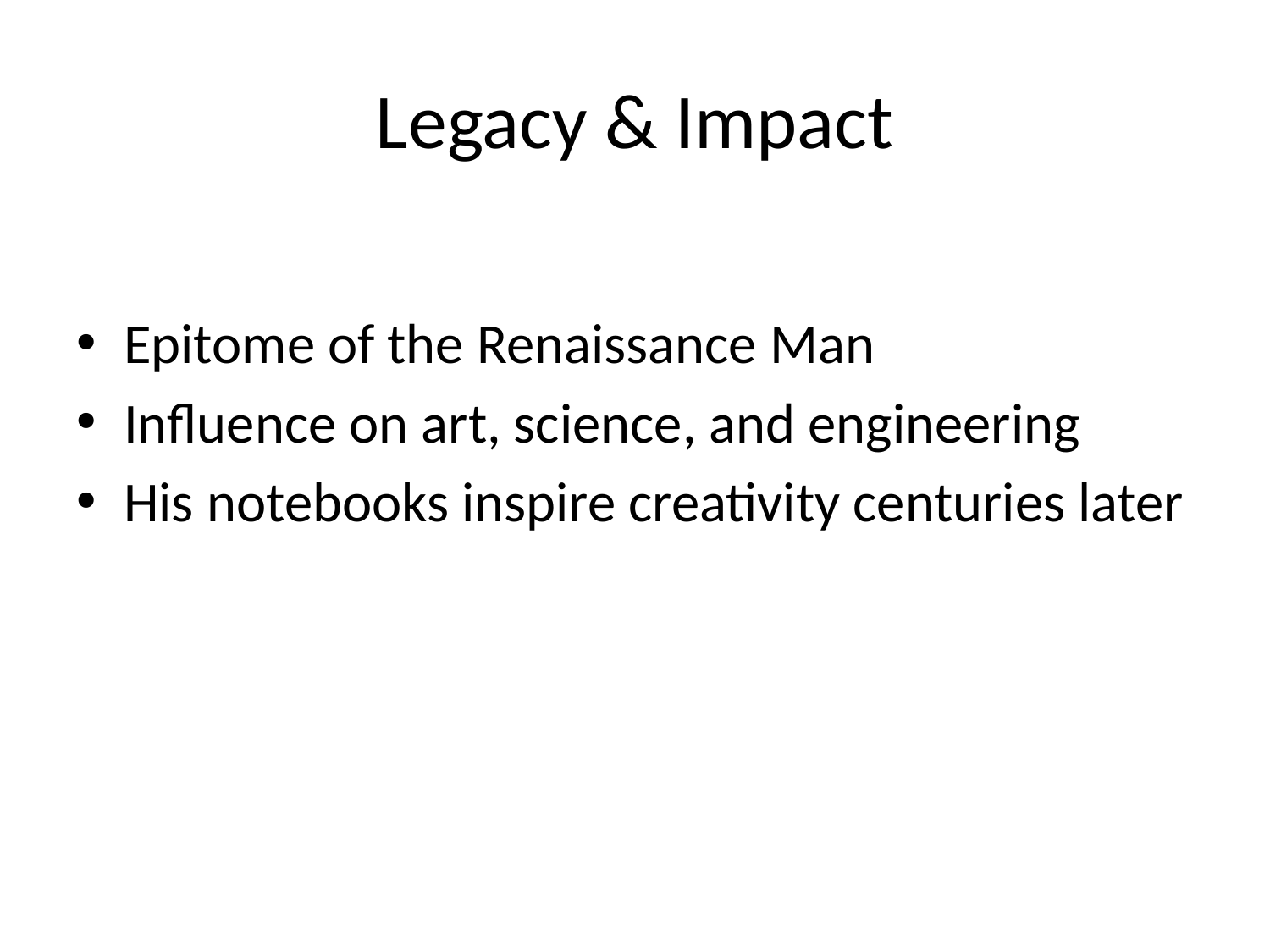

# Legacy & Impact

Epitome of the Renaissance Man
Influence on art, science, and engineering
His notebooks inspire creativity centuries later